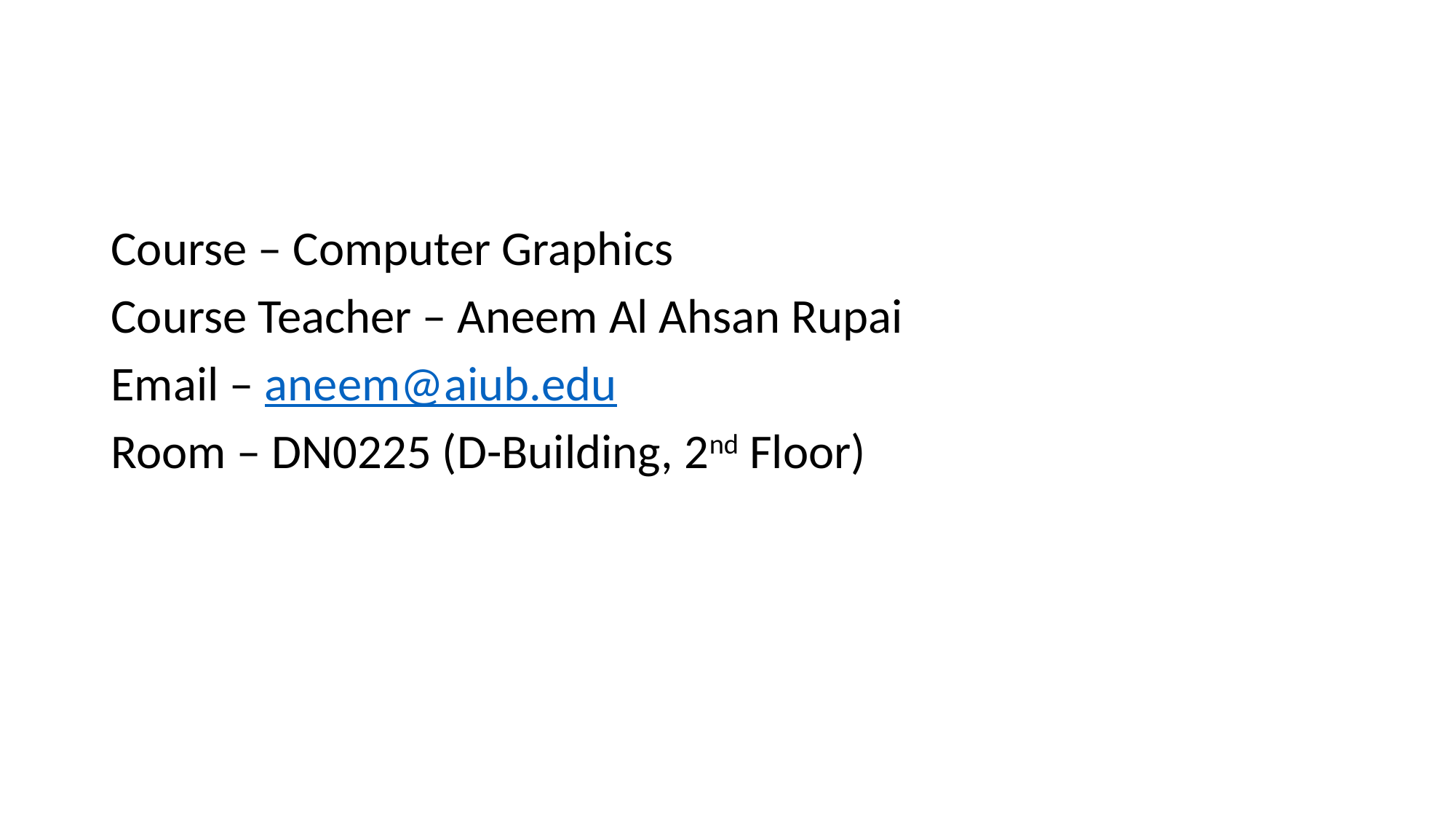

Course – Computer Graphics
Course Teacher – Aneem Al Ahsan Rupai
Email – aneem@aiub.edu
Room – DN0225 (D-Building, 2nd Floor)